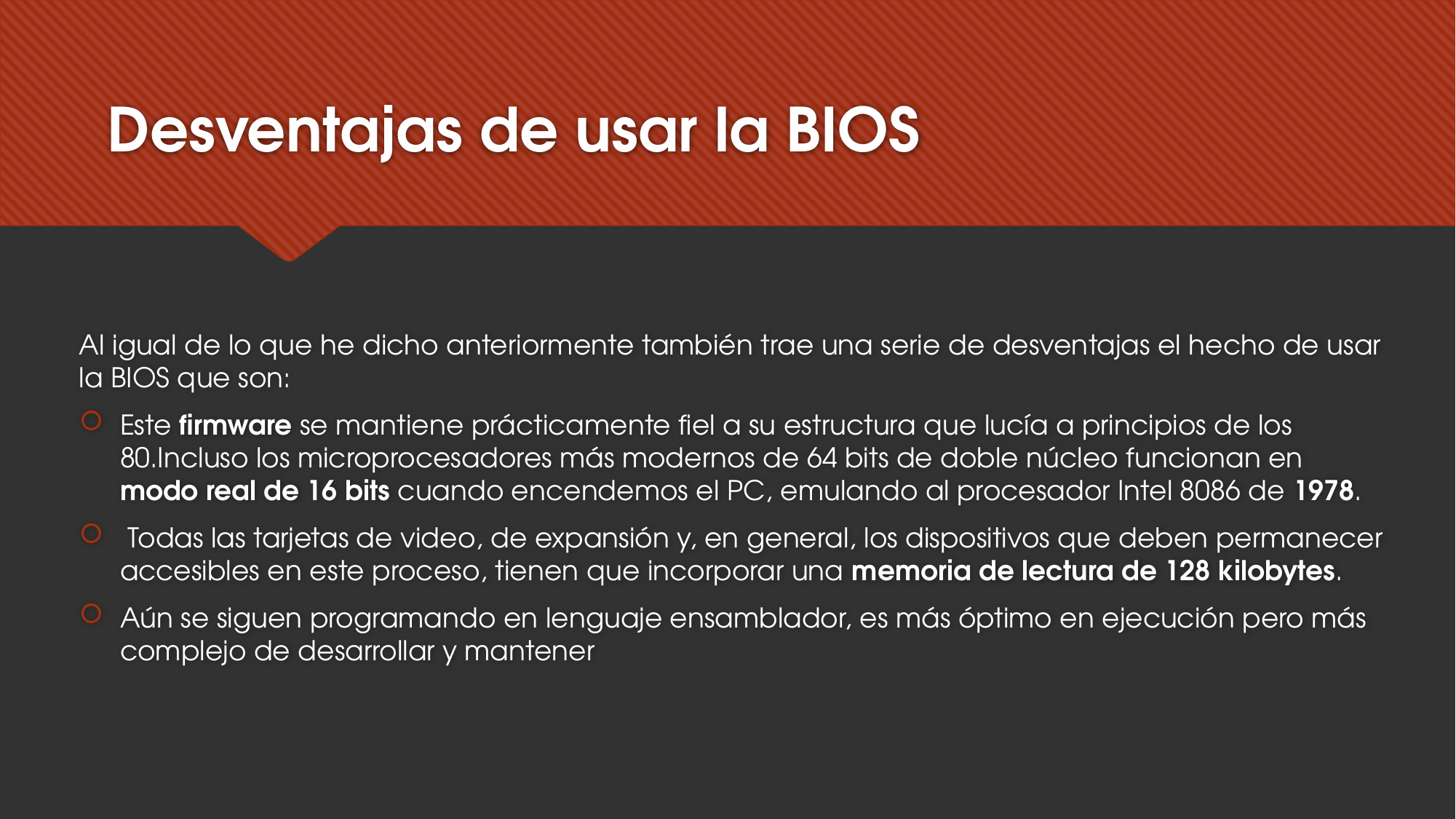

# Desventajas de usar la BIOS
Al igual de lo que he dicho anteriormente también trae una serie de desventajas el hecho de usar la BIOS que son:
Este firmware se mantiene prácticamente fiel a su estructura que lucía a principios de los 80.Incluso los microprocesadores más modernos de 64 bits de doble núcleo funcionan en modo real de 16 bits cuando encendemos el PC, emulando al procesador Intel 8086 de 1978.
 Todas las tarjetas de video, de expansión y, en general, los dispositivos que deben permanecer accesibles en este proceso, tienen que incorporar una memoria de lectura de 128 kilobytes.
Aún se siguen programando en lenguaje ensamblador, es más óptimo en ejecución pero más complejo de desarrollar y mantener